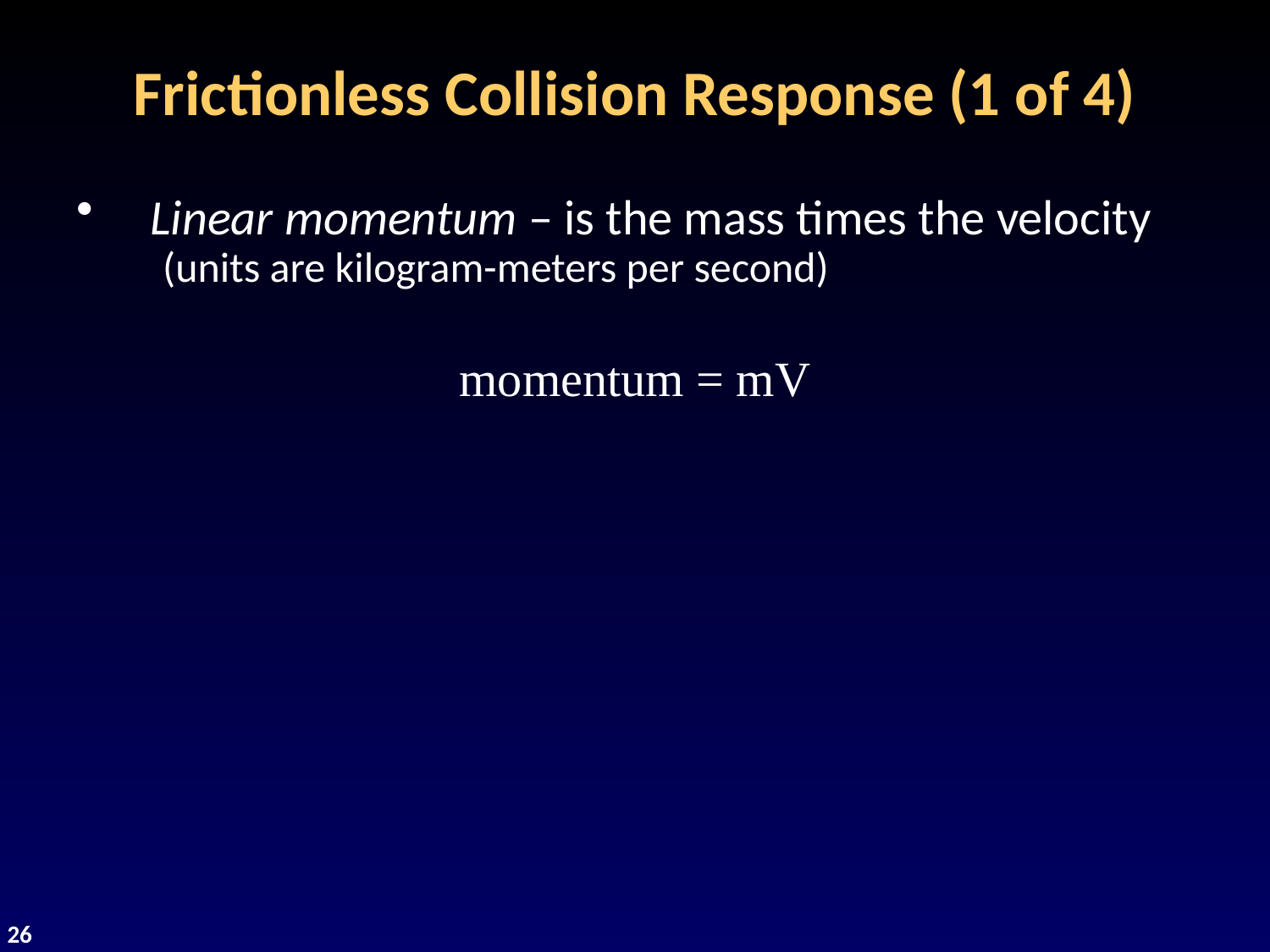

# Frictionless Collision Response (1 of 4)
Linear momentum – is the mass times the velocity
 (units are kilogram-meters per second)

momentum = mV

26